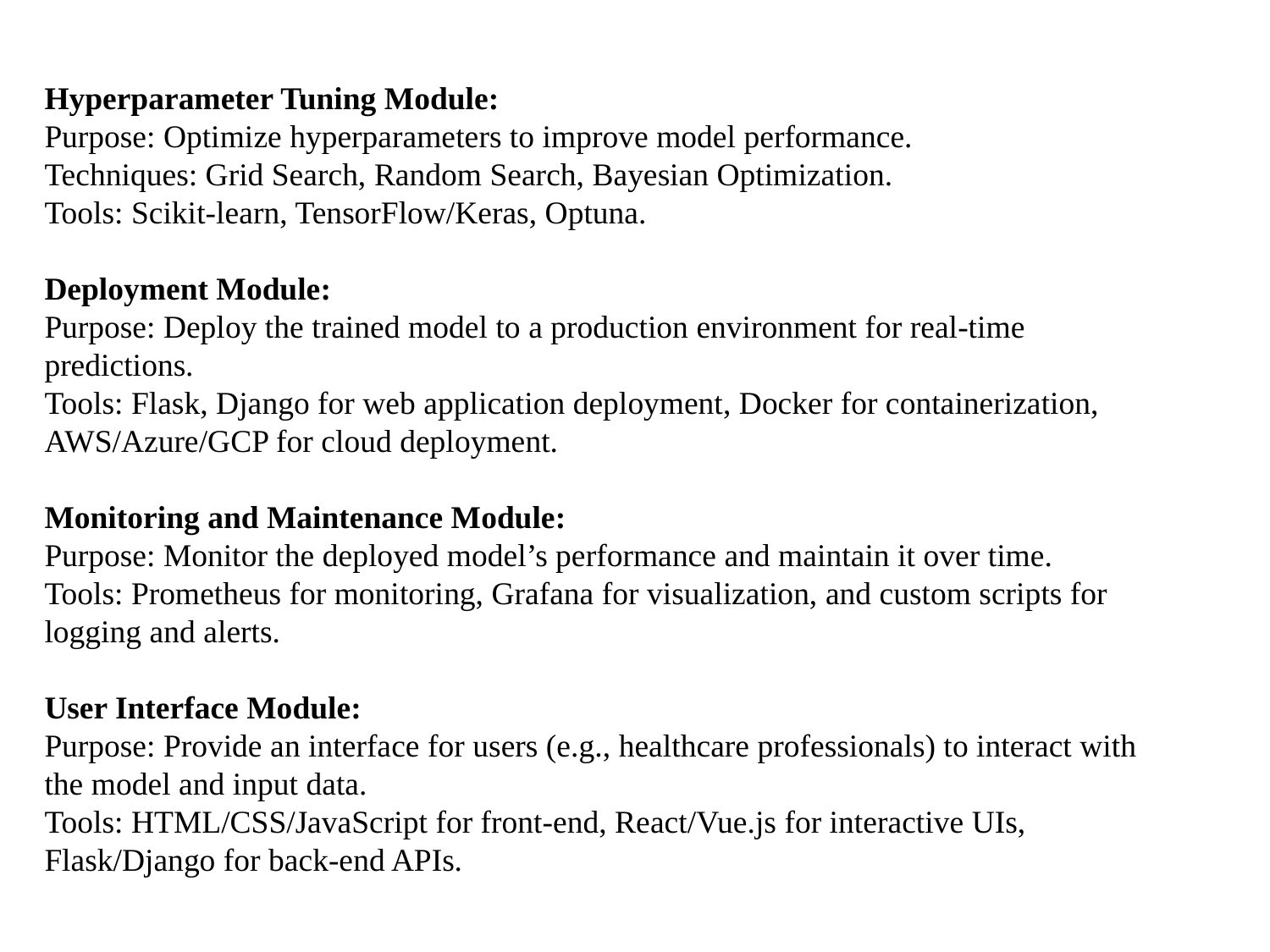

# Hyperparameter Tuning Module: Purpose: Optimize hyperparameters to improve model performance. Techniques: Grid Search, Random Search, Bayesian Optimization. Tools: Scikit-learn, TensorFlow/Keras, Optuna. Deployment Module: Purpose: Deploy the trained model to a production environment for real-time predictions. Tools: Flask, Django for web application deployment, Docker for containerization, AWS/Azure/GCP for cloud deployment. Monitoring and Maintenance Module: Purpose: Monitor the deployed model’s performance and maintain it over time. Tools: Prometheus for monitoring, Grafana for visualization, and custom scripts for logging and alerts. User Interface Module: Purpose: Provide an interface for users (e.g., healthcare professionals) to interact with the model and input data. Tools: HTML/CSS/JavaScript for front-end, React/Vue.js for interactive UIs, Flask/Django for back-end APIs.